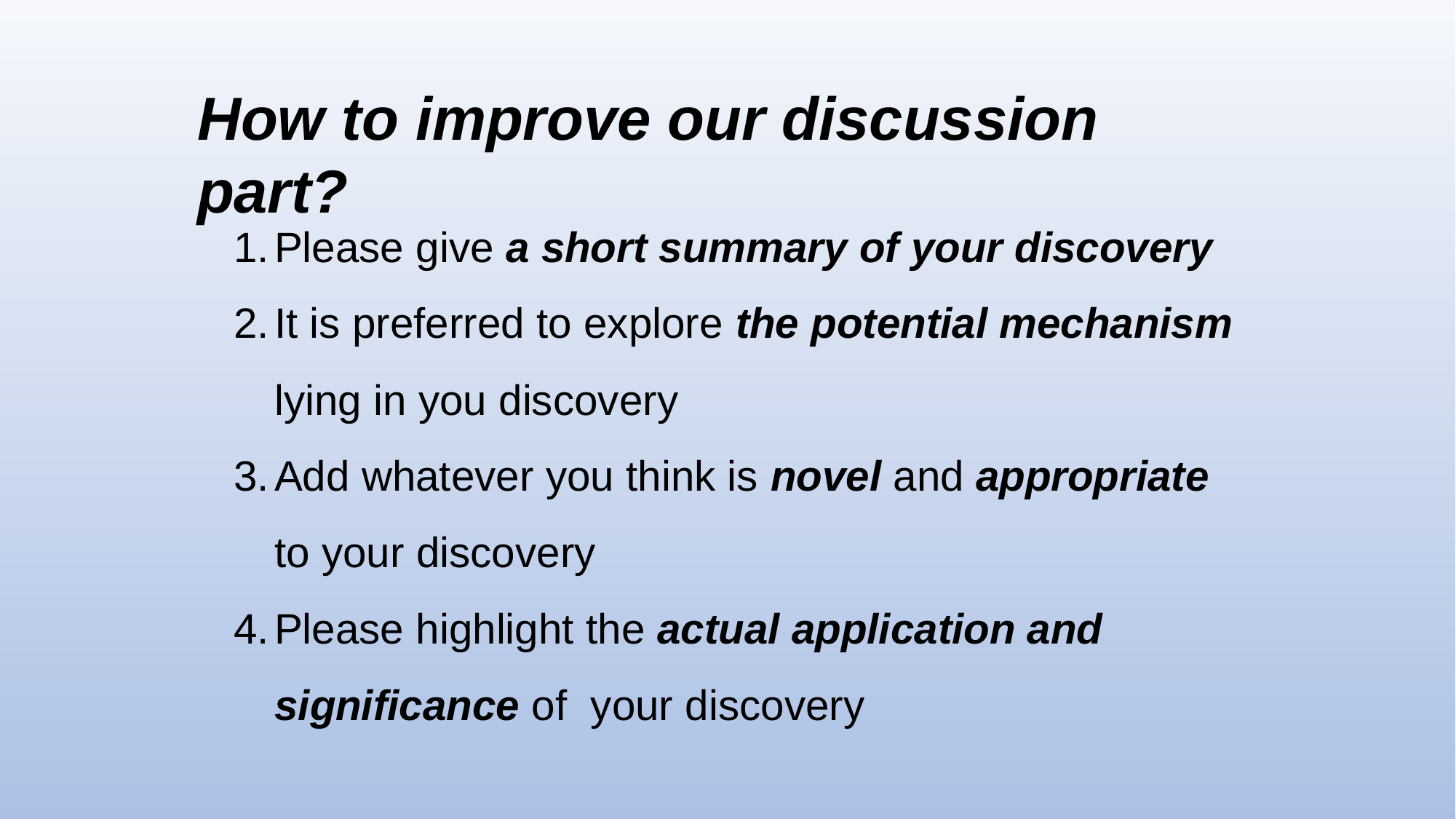

How to improve our discussion part?
Please give a short summary of your discovery
It is preferred to explore the potential mechanism lying in you discovery
Add whatever you think is novel and appropriate to your discovery
Please highlight the actual application and significance of  your discovery